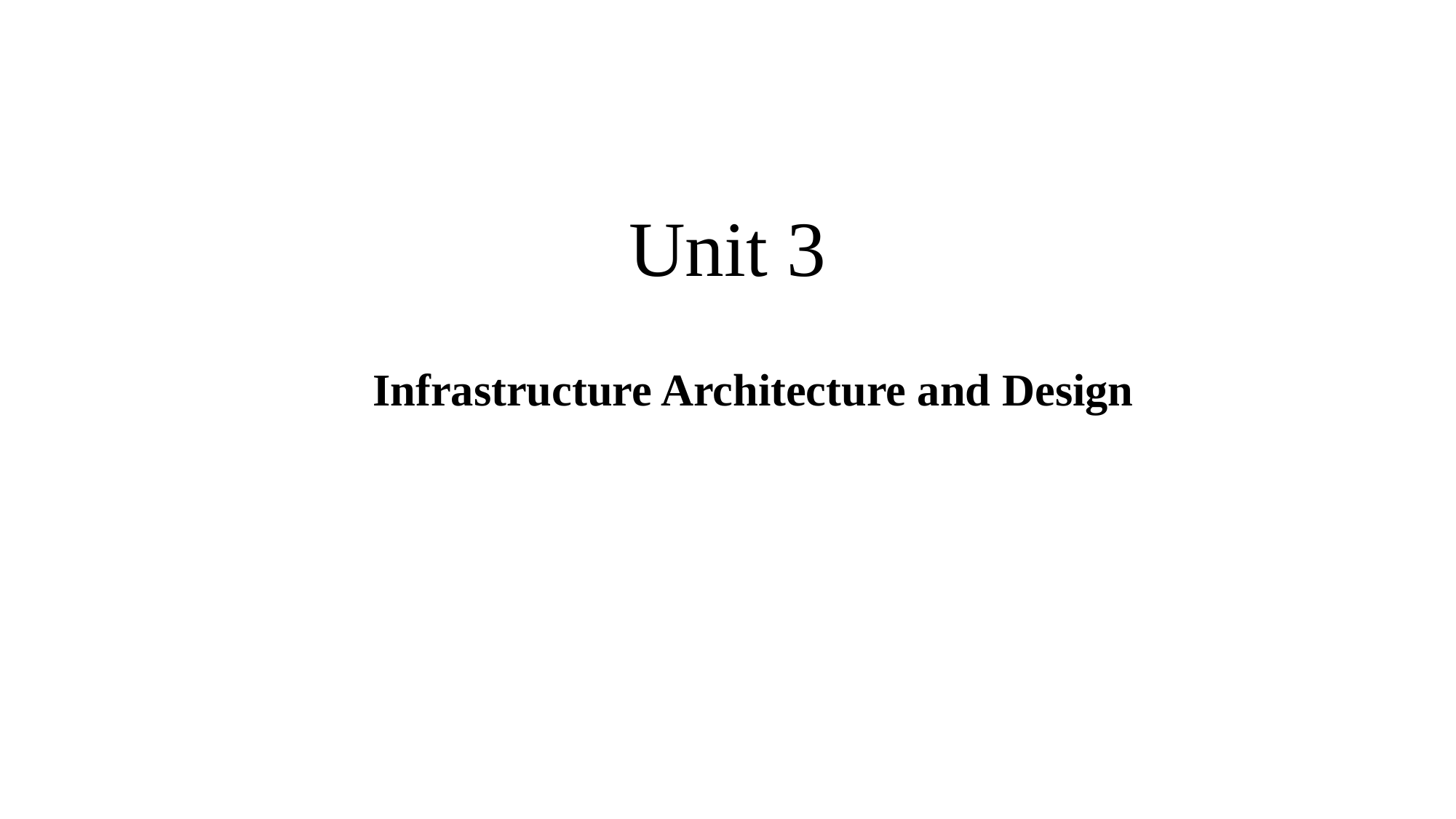

# Unit 3
Infrastructure Architecture and Design